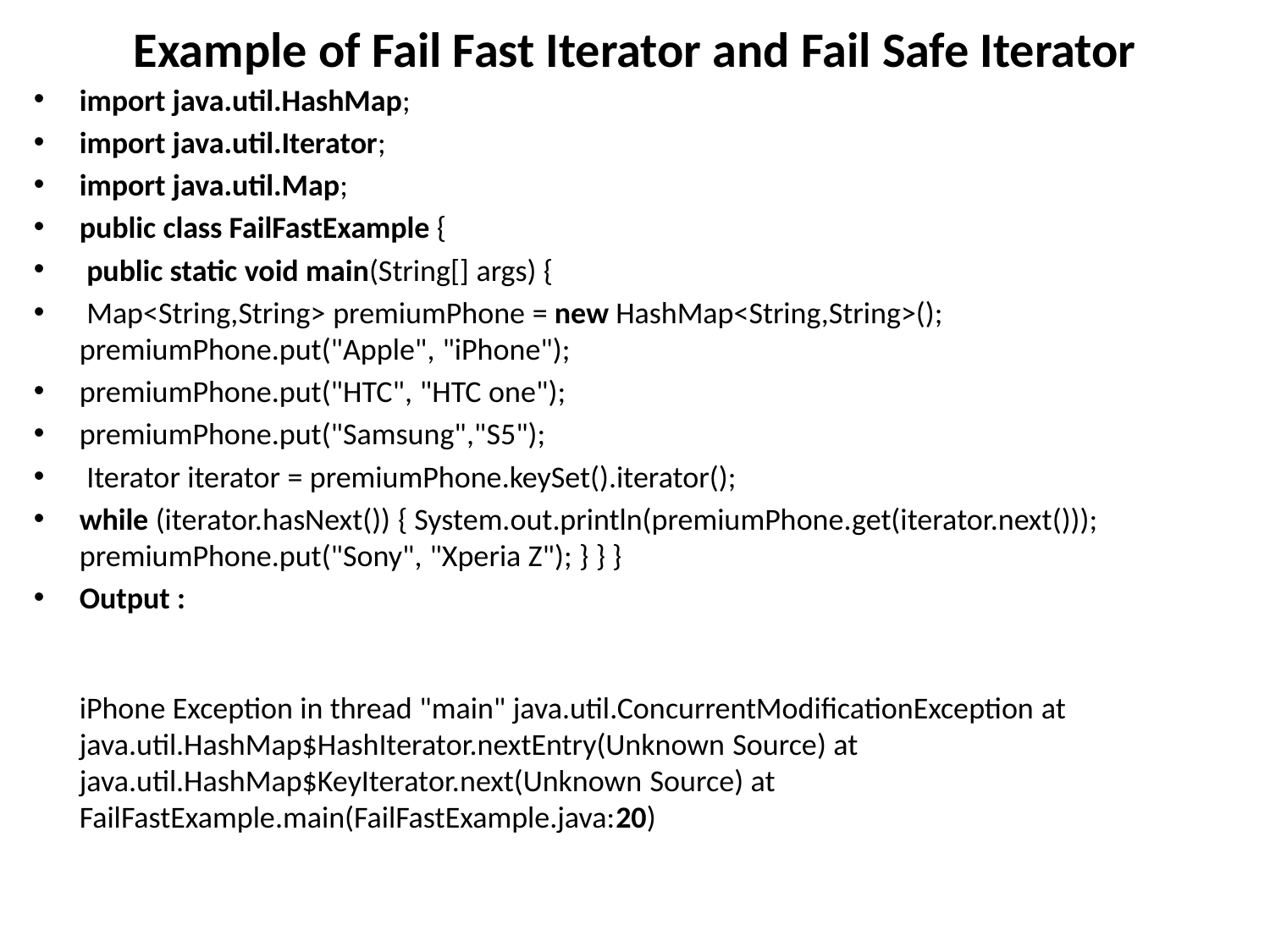

# Example of Fail Fast Iterator and Fail Safe Iterator
import java.util.HashMap;
import java.util.Iterator;
import java.util.Map;
public class FailFastExample {
 public static void main(String[] args) {
 Map<String,String> premiumPhone = new HashMap<String,String>(); premiumPhone.put("Apple", "iPhone");
premiumPhone.put("HTC", "HTC one");
premiumPhone.put("Samsung","S5");
 Iterator iterator = premiumPhone.keySet().iterator();
while (iterator.hasNext()) { System.out.println(premiumPhone.get(iterator.next())); premiumPhone.put("Sony", "Xperia Z"); } } }
Output :
iPhone Exception in thread "main" java.util.ConcurrentModificationException at java.util.HashMap$HashIterator.nextEntry(Unknown Source) at java.util.HashMap$KeyIterator.next(Unknown Source) at FailFastExample.main(FailFastExample.java:20)